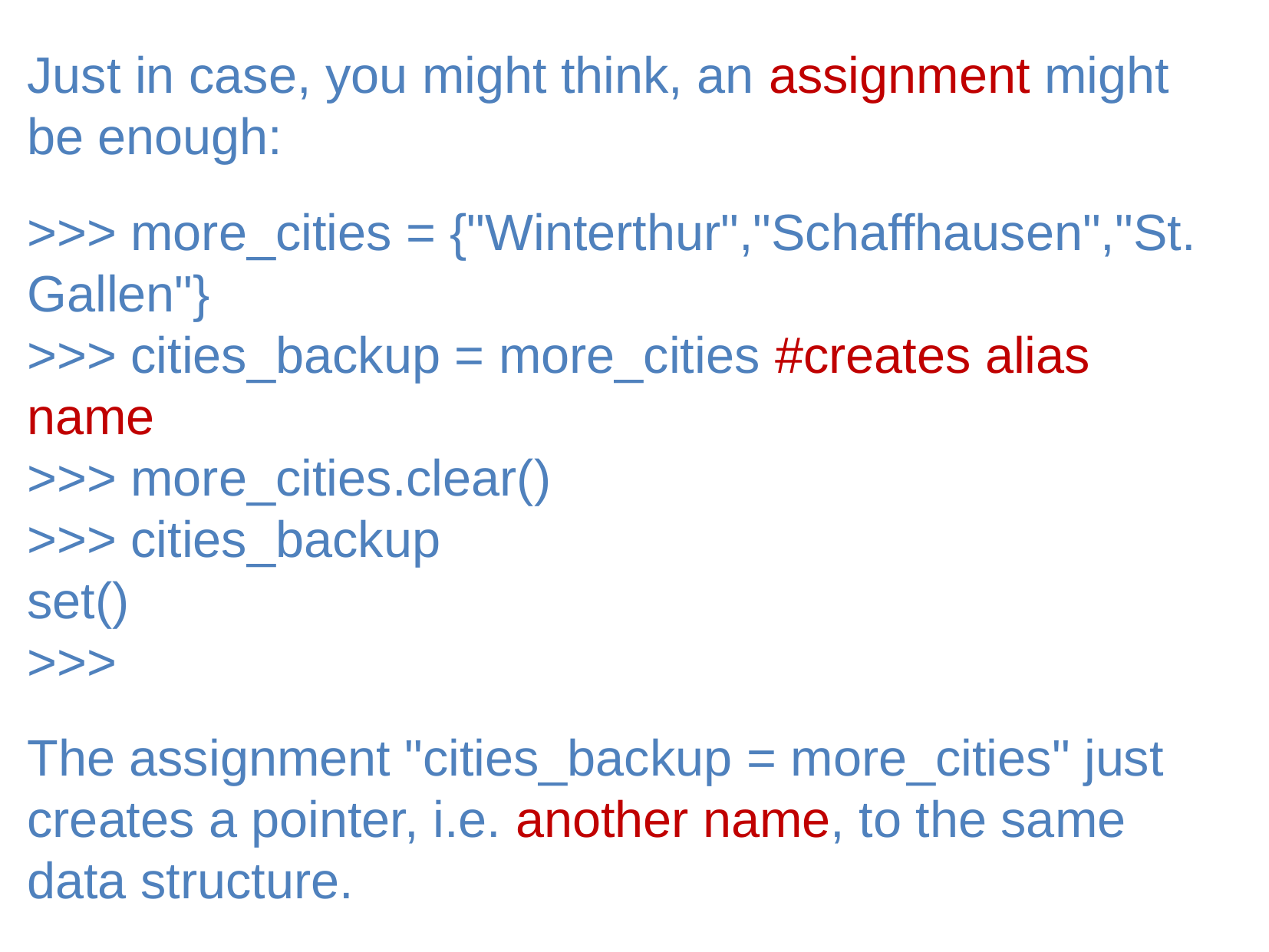

Just in case, you might think, an assignment might be enough:

>>> more_cities = {"Winterthur","Schaffhausen","St. Gallen"}
>>> cities_backup = more_cities #creates alias name
>>> more_cities.clear()
>>> cities_backup
set()
>>>

The assignment "cities_backup = more_cities" just creates a pointer, i.e. another name, to the same data structure.